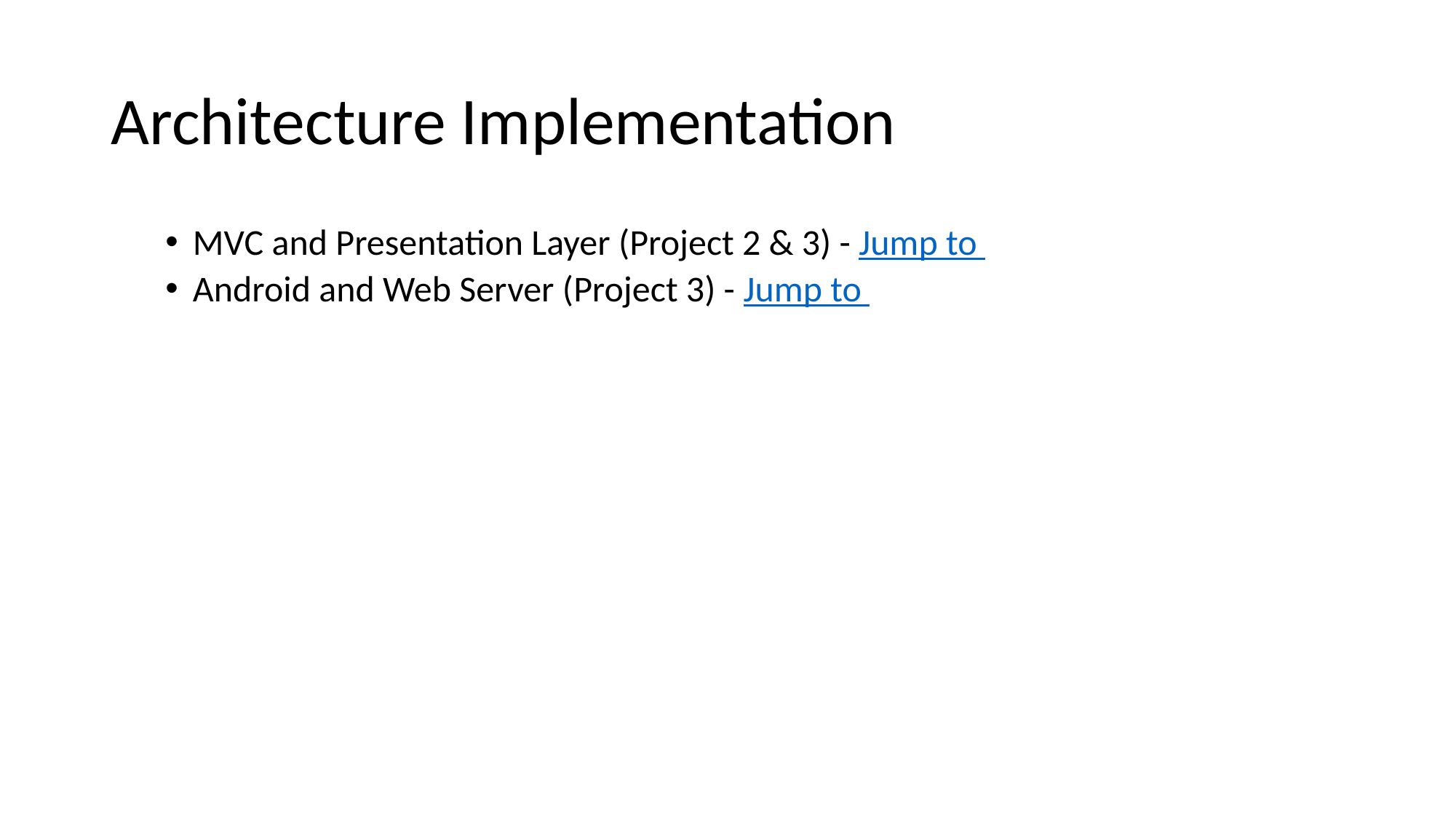

# Architecture Implementation
MVC and Presentation Layer (Project 2 & 3) - Jump to
Android and Web Server (Project 3) - Jump to